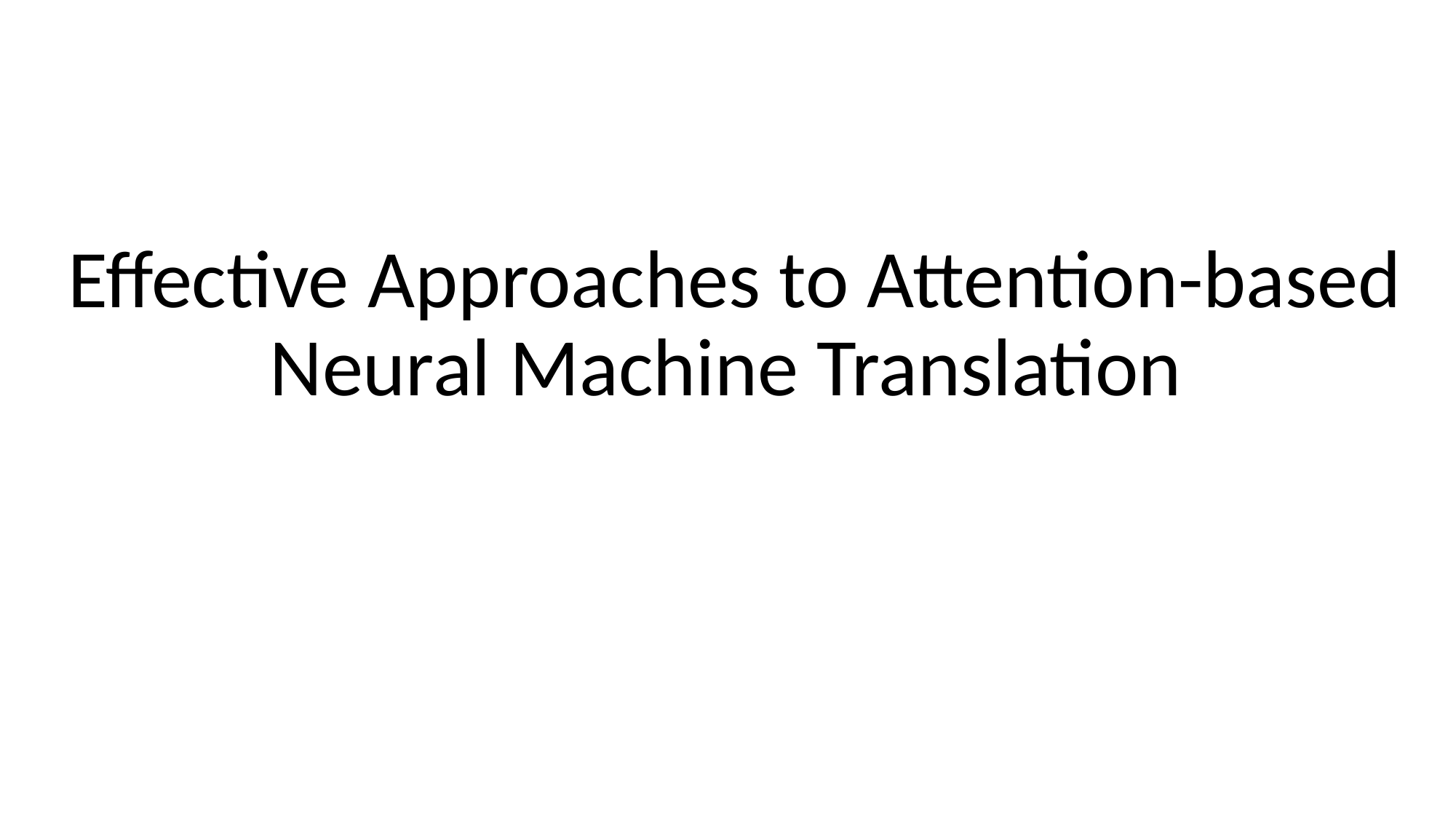

# Effective Approaches to Attention-based Neural Machine Translation